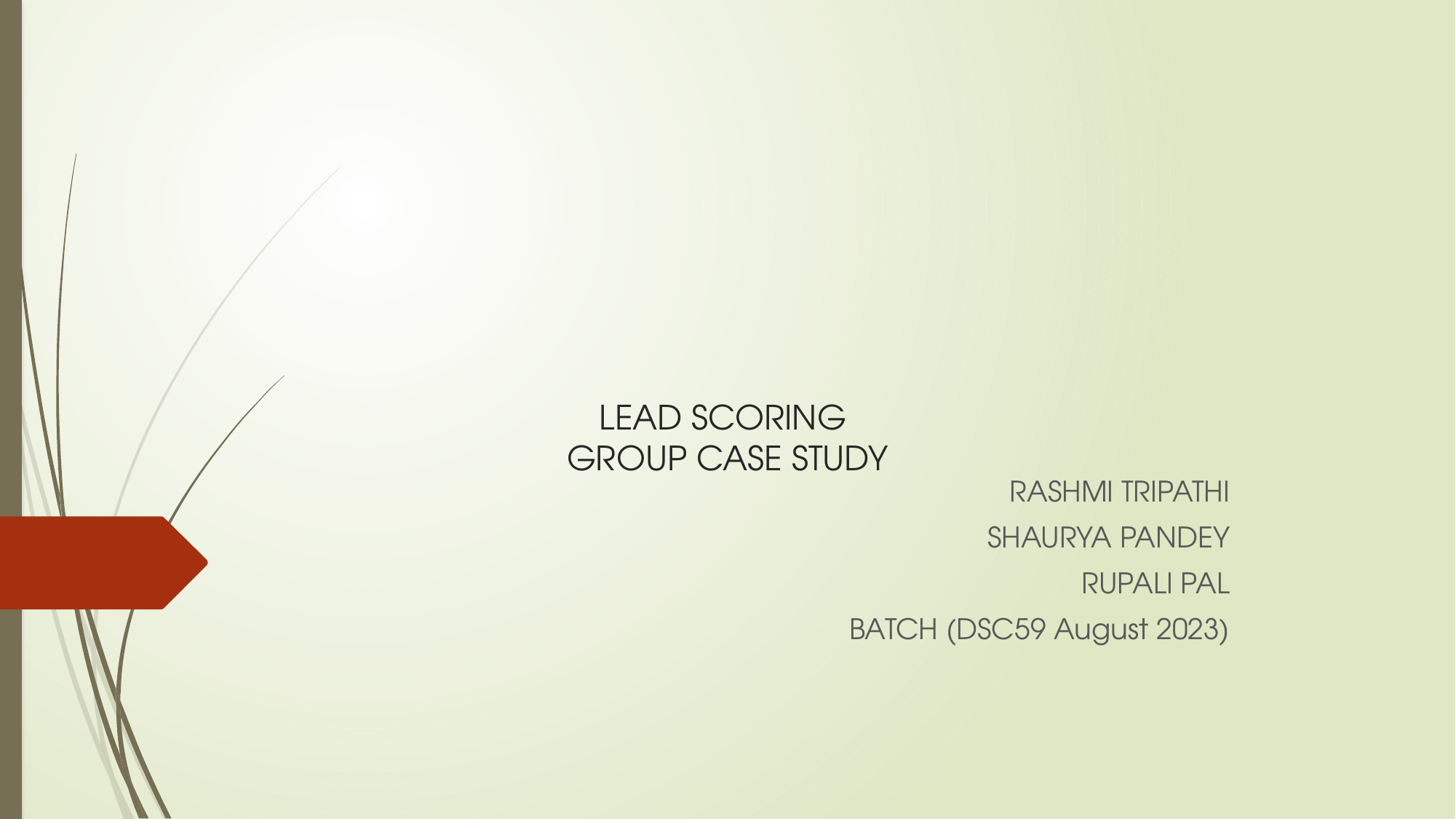

# LEAD SCORING GROUP CASE STUDY
RASHMI TRIPATHI
SHAURYA PANDEY
RUPALI PAL
BATCH (DSC59 August 2023)